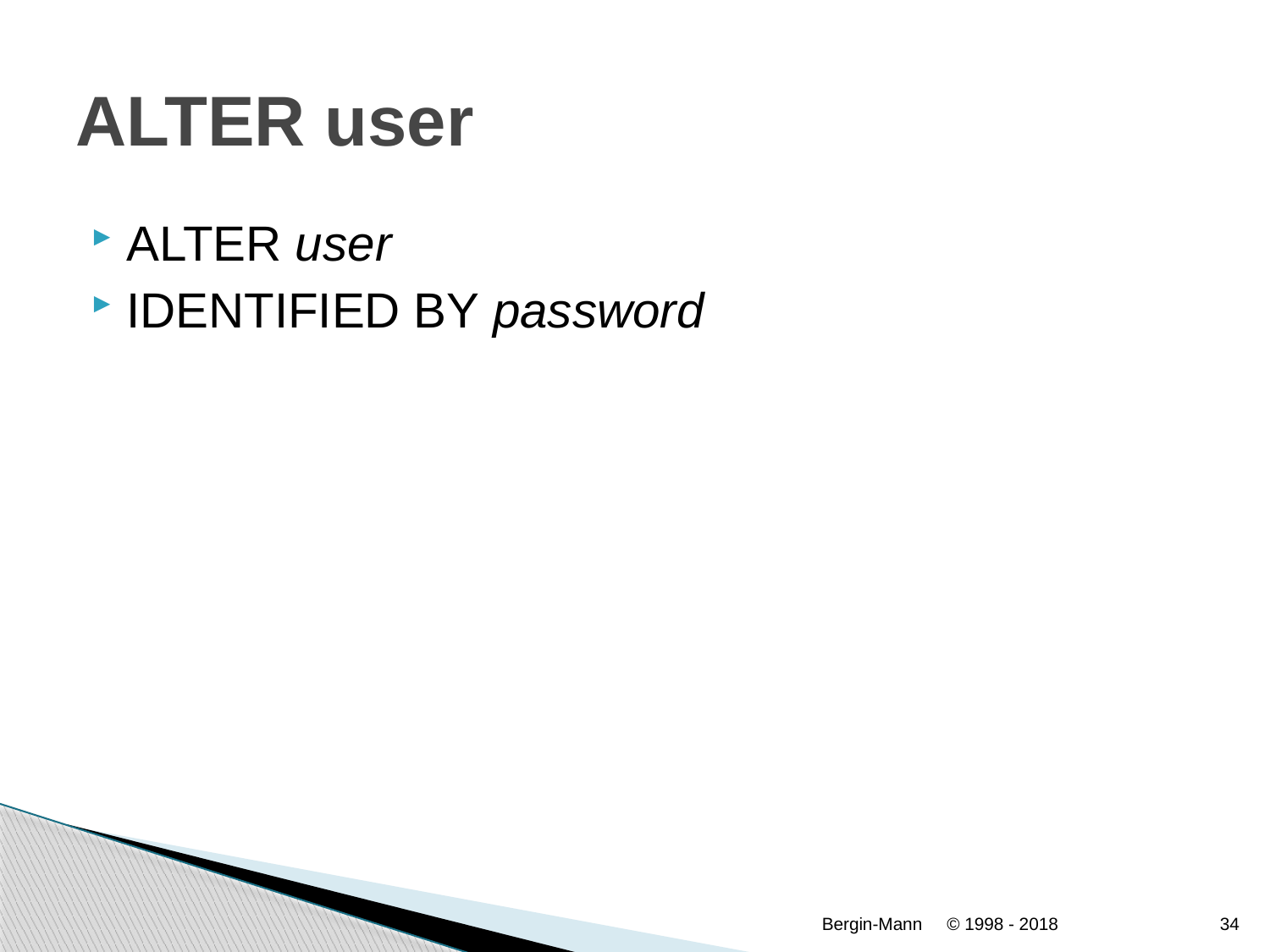

# ALTER user
ALTER user
IDENTIFIED BY password
Bergin-Mann
© 1998 - 2018
34